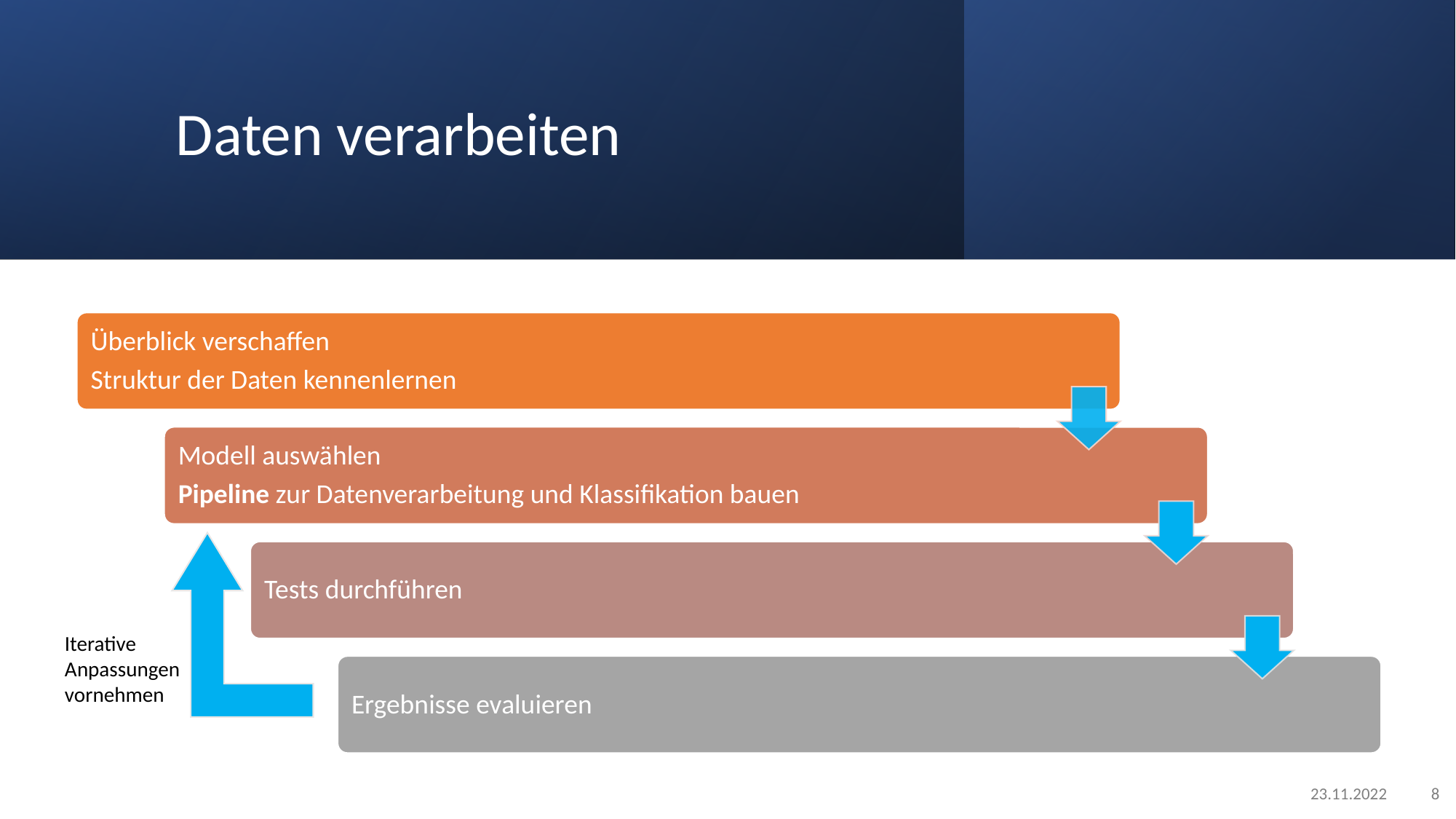

# Daten verarbeiten
Überblick verschaffen
Struktur der Daten kennenlernen
Modell auswählen
Pipeline zur Datenverarbeitung und Klassifikation bauen
Tests durchführen
Ergebnisse evaluieren

Iterative
Anpassungen
vornehmen
23.11.2022
8